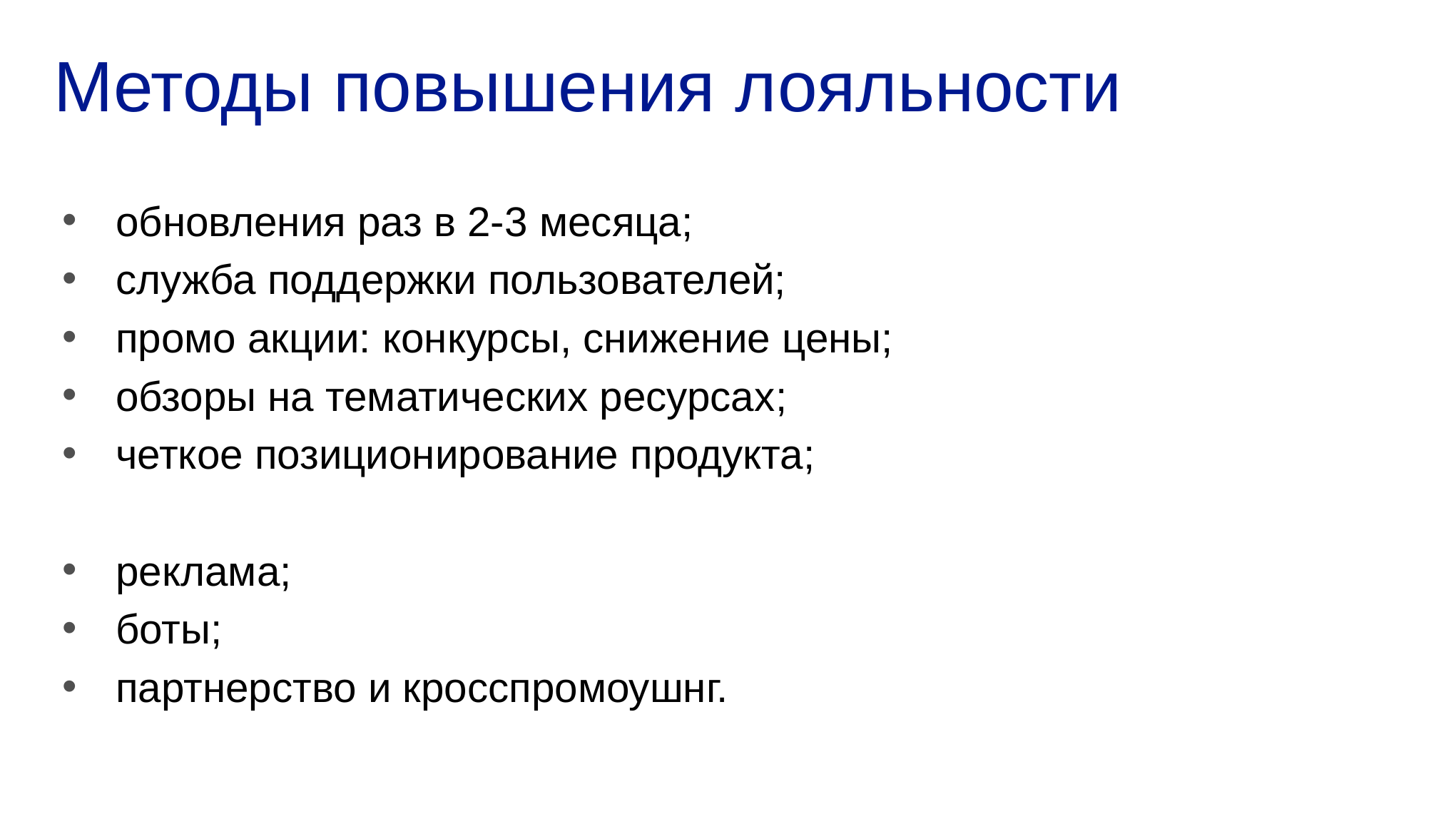

# Методы повышения лояльности
обновления раз в 2-3 месяца;
служба поддержки пользователей;
промо акции: конкурсы, снижение цены;
обзоры на тематических ресурсах;
четкое позиционирование продукта;

реклама;
боты;
партнерство и кросспромоушнг.